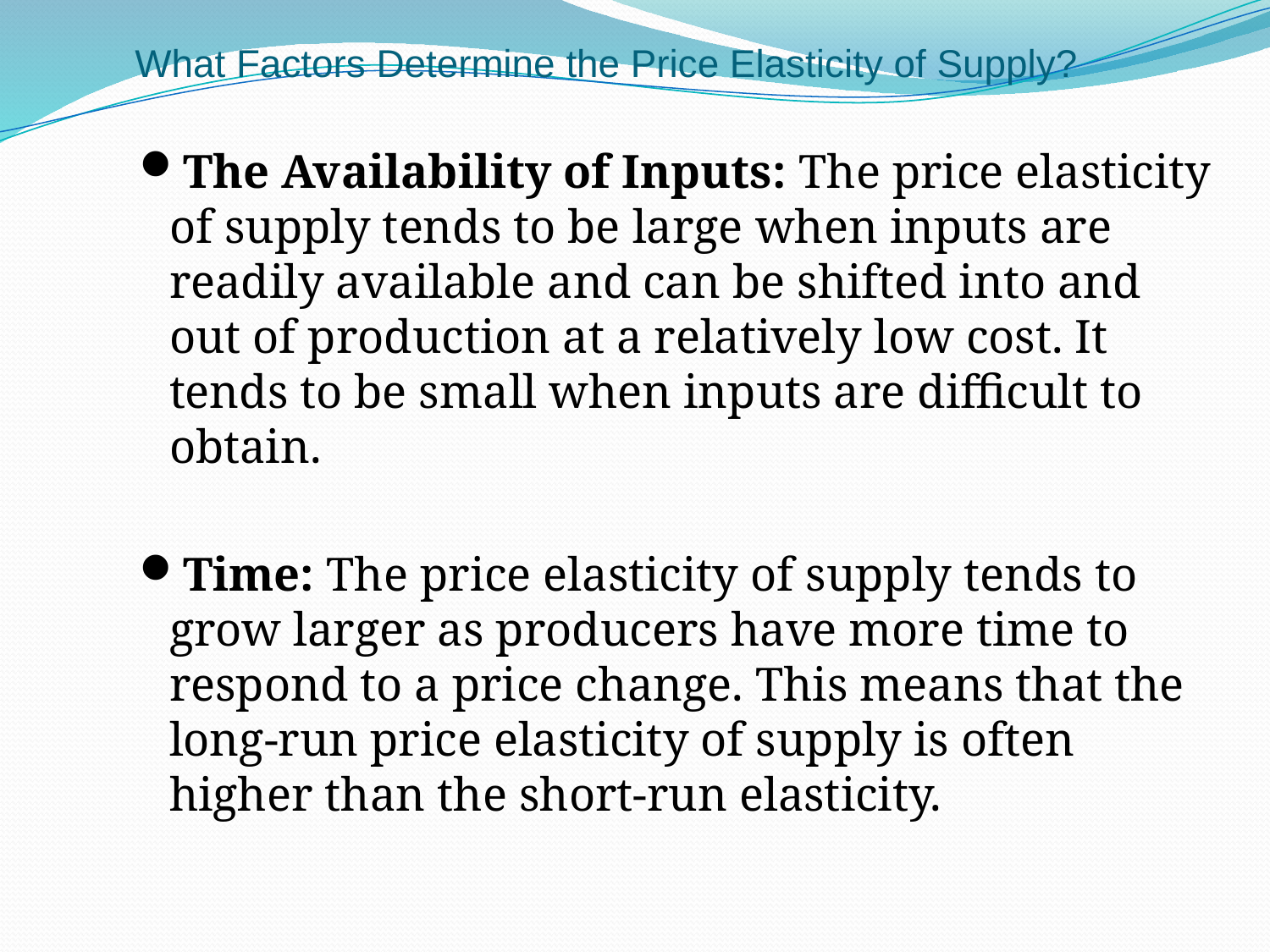

# What Factors Determine the Price Elasticity of Supply?
The Availability of Inputs: The price elasticity of supply tends to be large when inputs are readily available and can be shifted into and out of production at a relatively low cost. It tends to be small when inputs are difficult to obtain.

Time: The price elasticity of supply tends to grow larger as producers have more time to respond to a price change. This means that the long-run price elasticity of supply is often higher than the short-run elasticity.